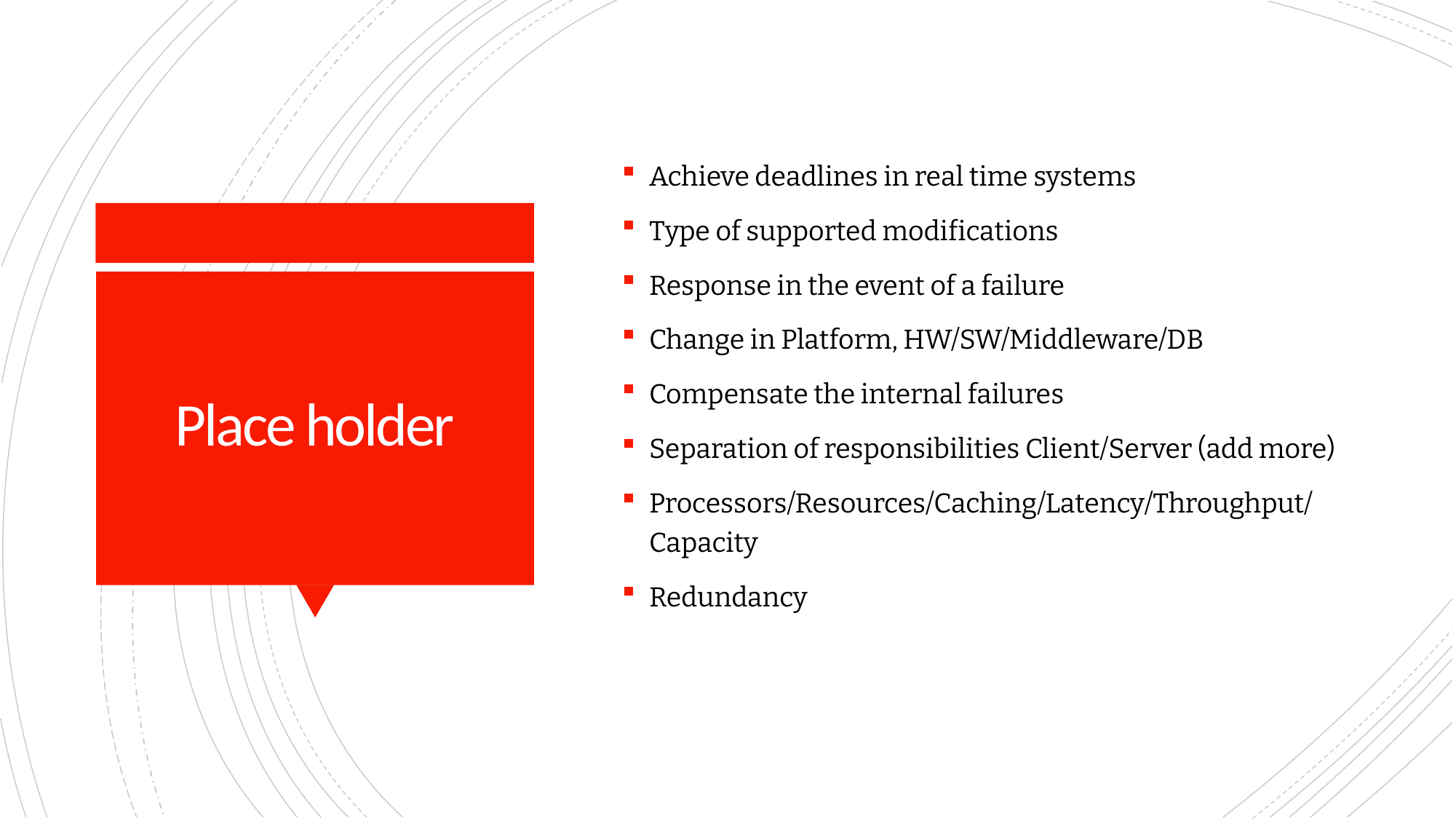

Achieve deadlines in real time systems
Type of supported modifications
Response in the event of a failure
Change in Platform, HW/SW/Middleware/DB
Compensate the internal failures
Separation of responsibilities Client/Server (add more)
Processors/Resources/Caching/Latency/Throughput/Capacity
Redundancy

# Place holder